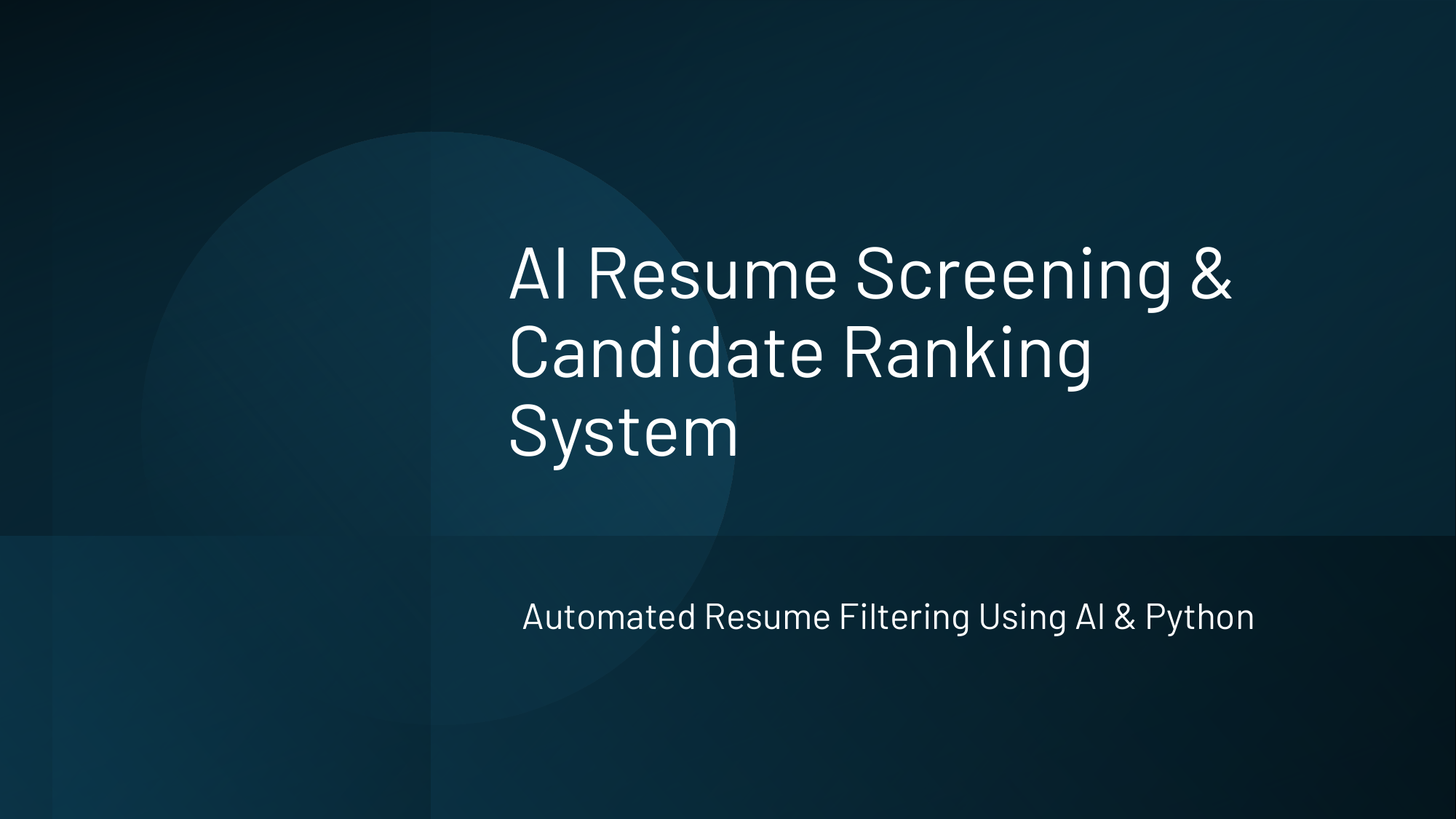

# AI Resume Screening & Candidate Ranking System

Automated Resume Filtering Using AI & Python